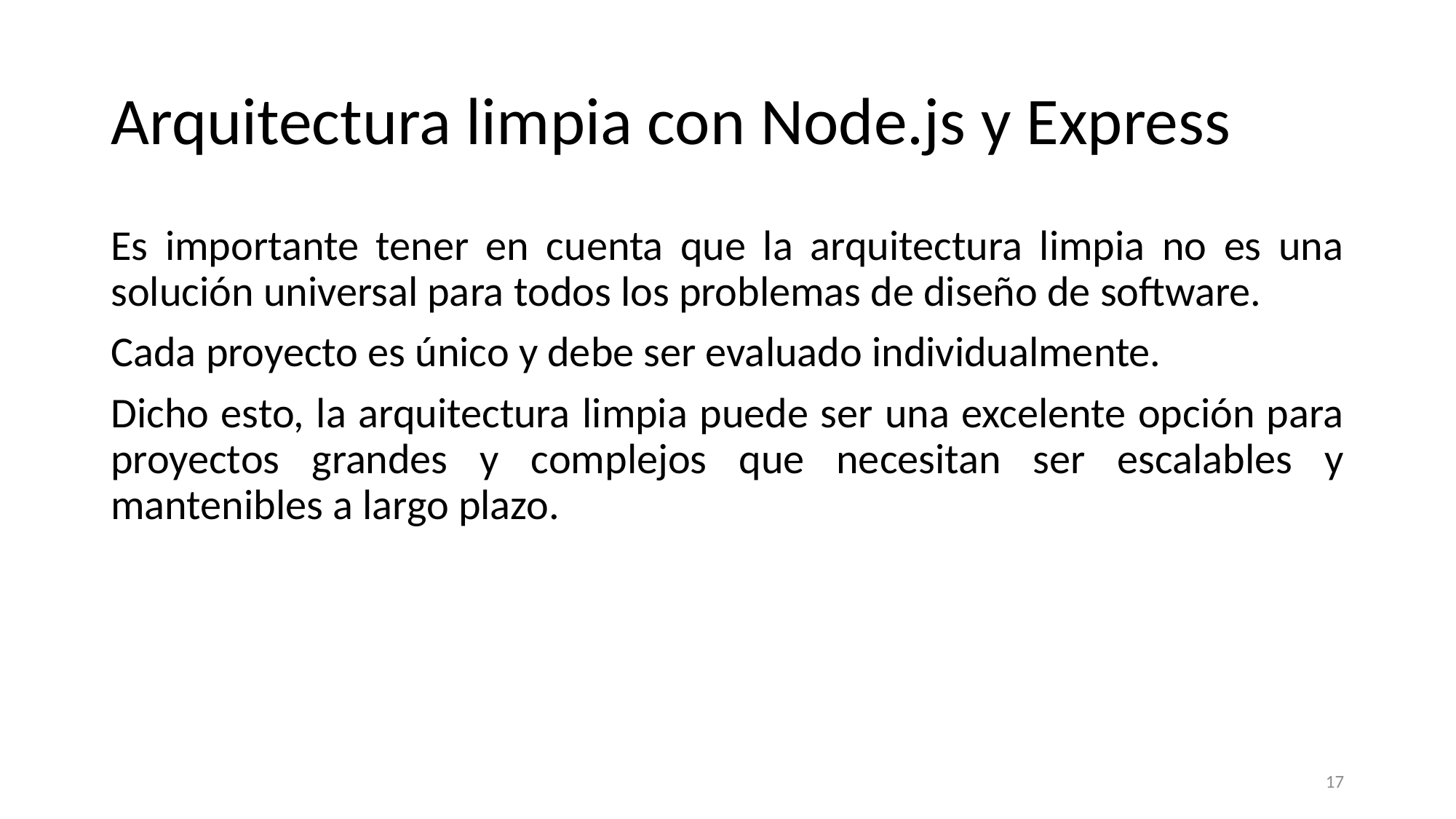

# Arquitectura limpia con Node.js y Express
Es importante tener en cuenta que la arquitectura limpia no es una solución universal para todos los problemas de diseño de software.
Cada proyecto es único y debe ser evaluado individualmente.
Dicho esto, la arquitectura limpia puede ser una excelente opción para proyectos grandes y complejos que necesitan ser escalables y mantenibles a largo plazo.
17